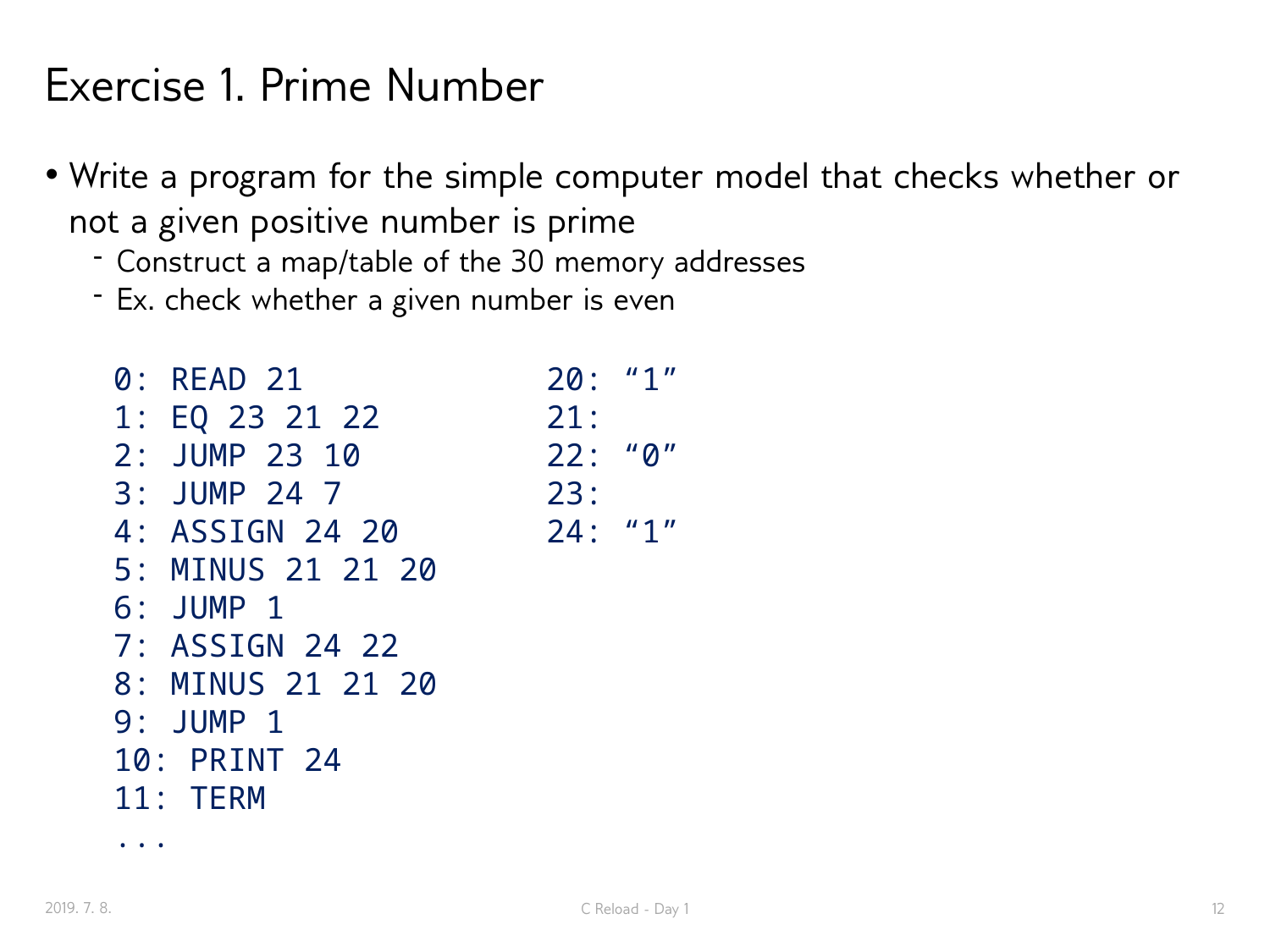

# Exercise 1. Prime Number
Write a program for the simple computer model that checks whether or not a given positive number is prime
Construct a map/table of the 30 memory addresses
Ex. check whether a given number is even
0: READ 21
1: EQ 23 21 22
2: JUMP 23 10
3: JUMP 24 7
4: ASSIGN 24 20
5: MINUS 21 21 20
6: JUMP 1
7: ASSIGN 24 22
8: MINUS 21 21 20
9: JUMP 1
10: PRINT 24
11: TERM
...
20: “1”
21:
22: “0”
23:
24: “1”
2019. 7. 8.
C Reload - Day 1
12